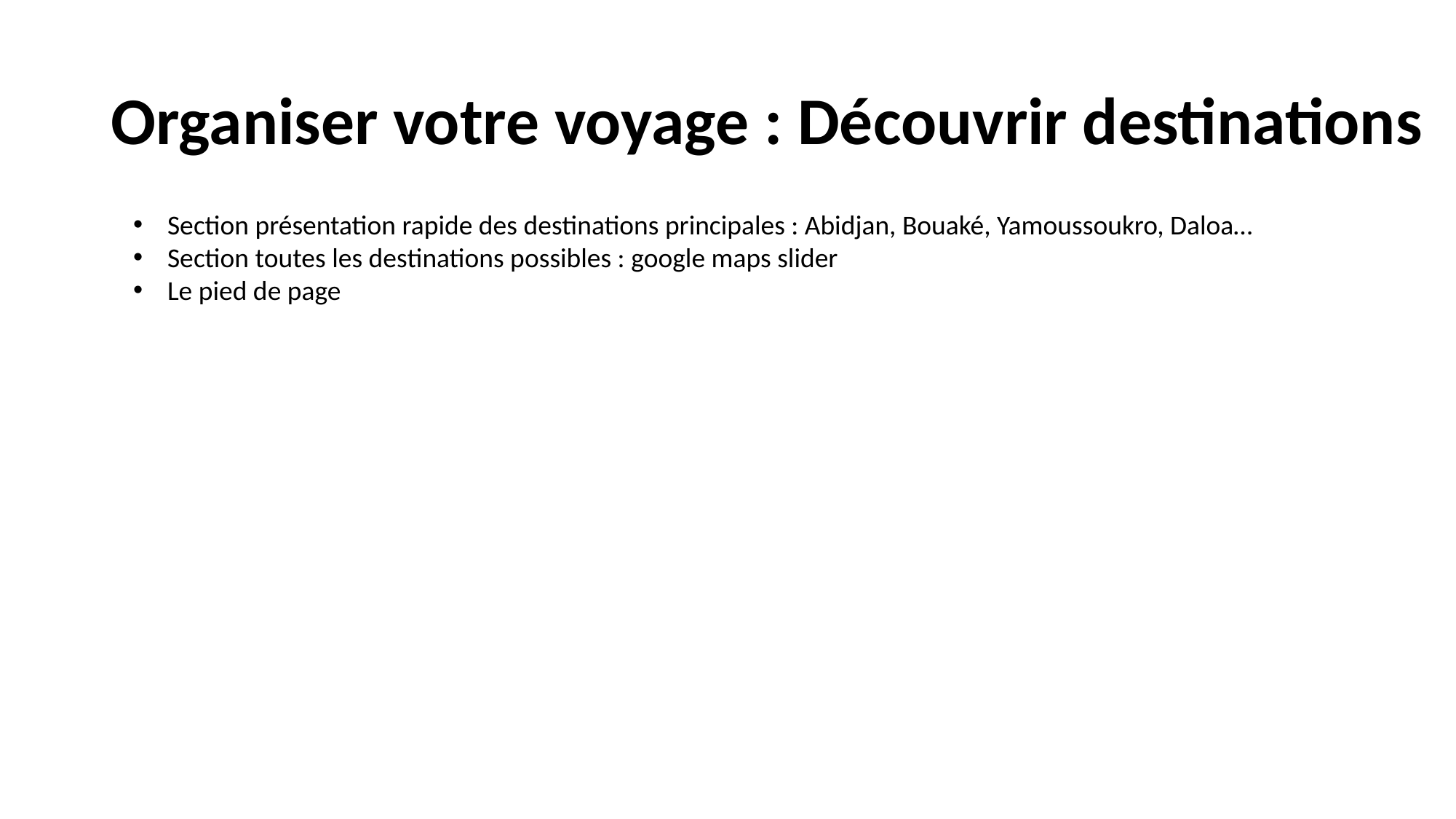

# Organiser votre voyage : Découvrir destinations
Section présentation rapide des destinations principales : Abidjan, Bouaké, Yamoussoukro, Daloa…
Section toutes les destinations possibles : google maps slider
Le pied de page